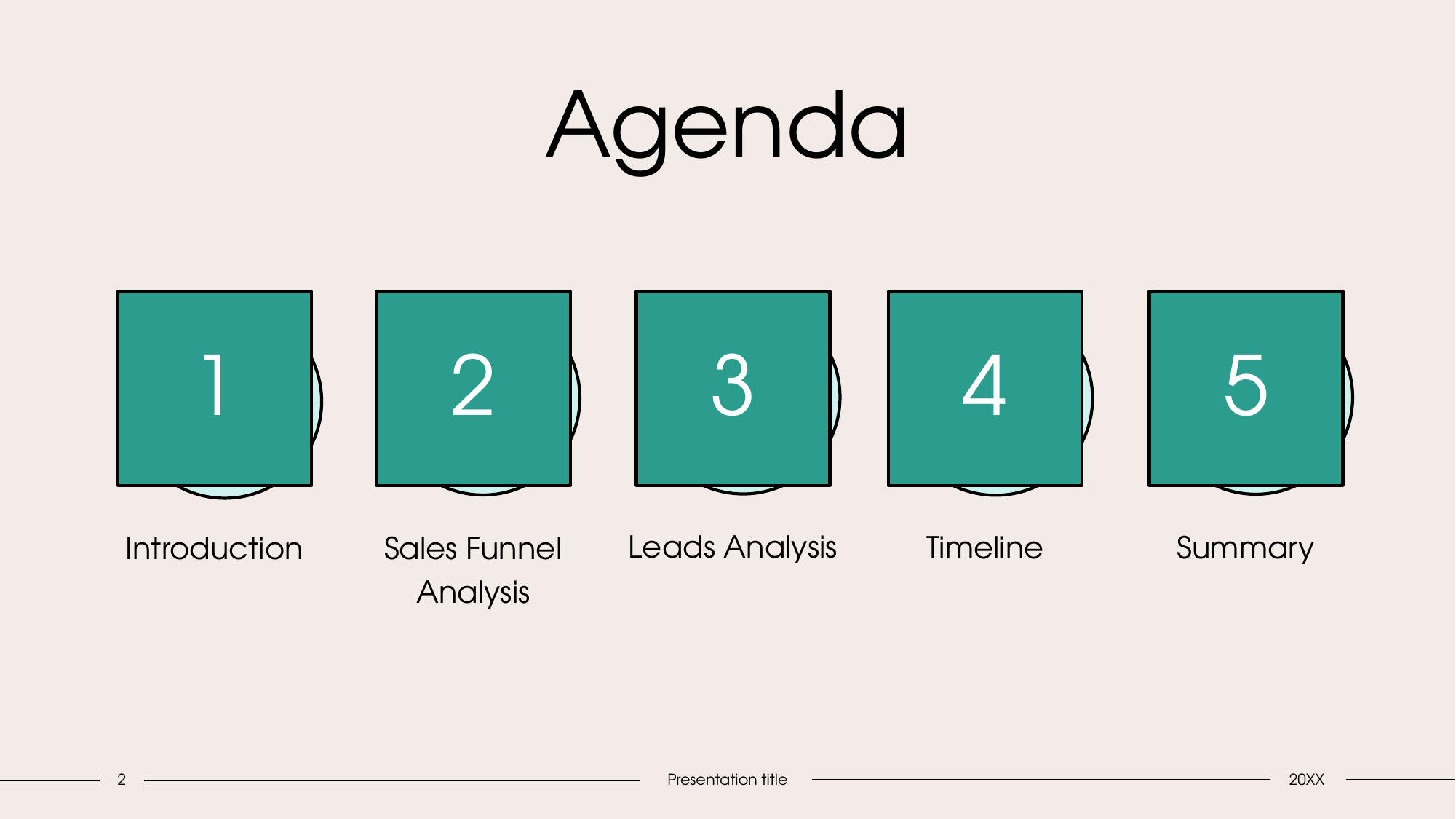

# Agenda
1
2
3
4
5
Leads Analysis

Timeline

Summary

Introduction

Sales Funnel Analysis

2
Presentation title
20XX